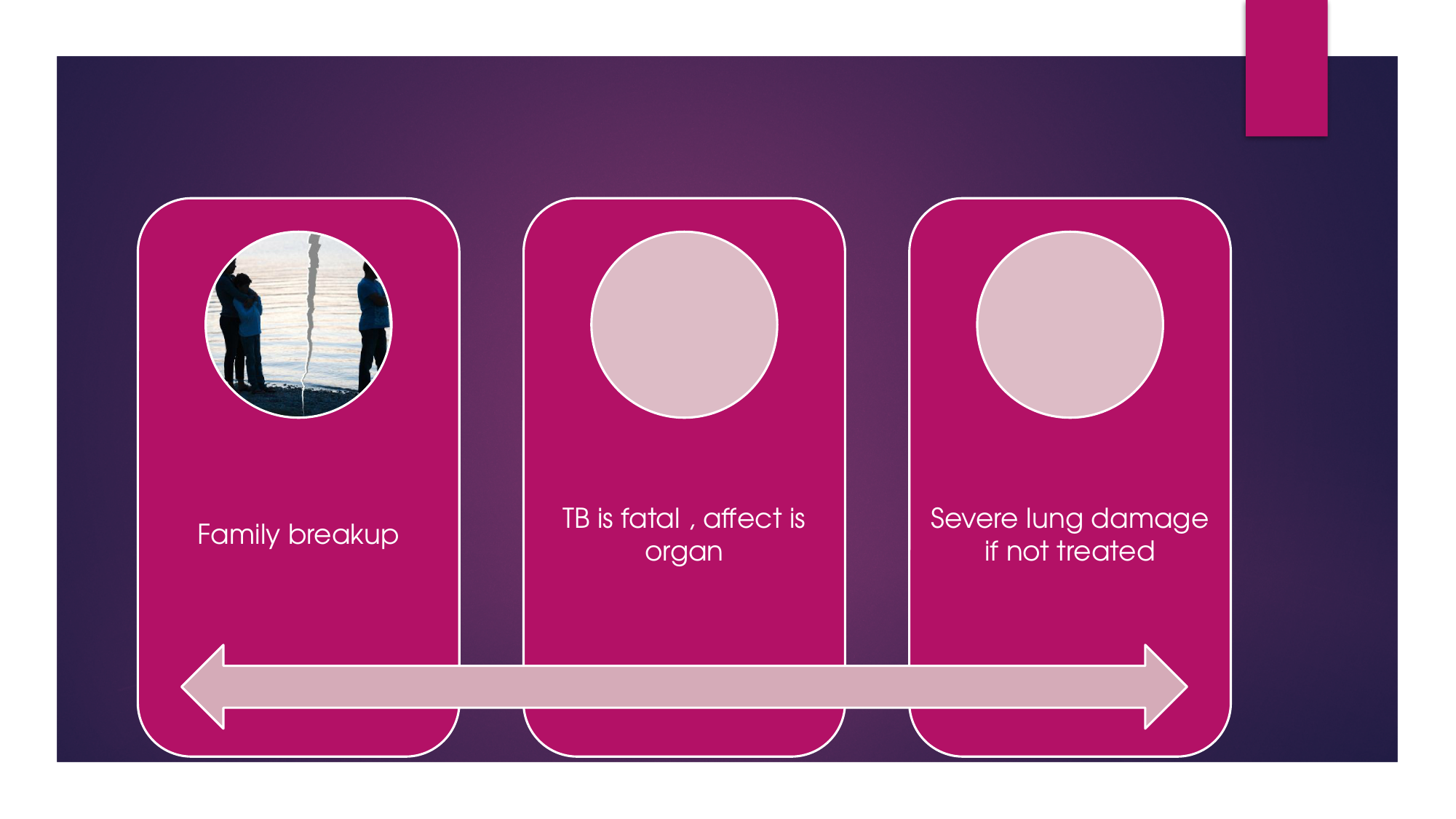

#

Family breakup
TB is fatal , affect is organ
Severe lung damage if not treated